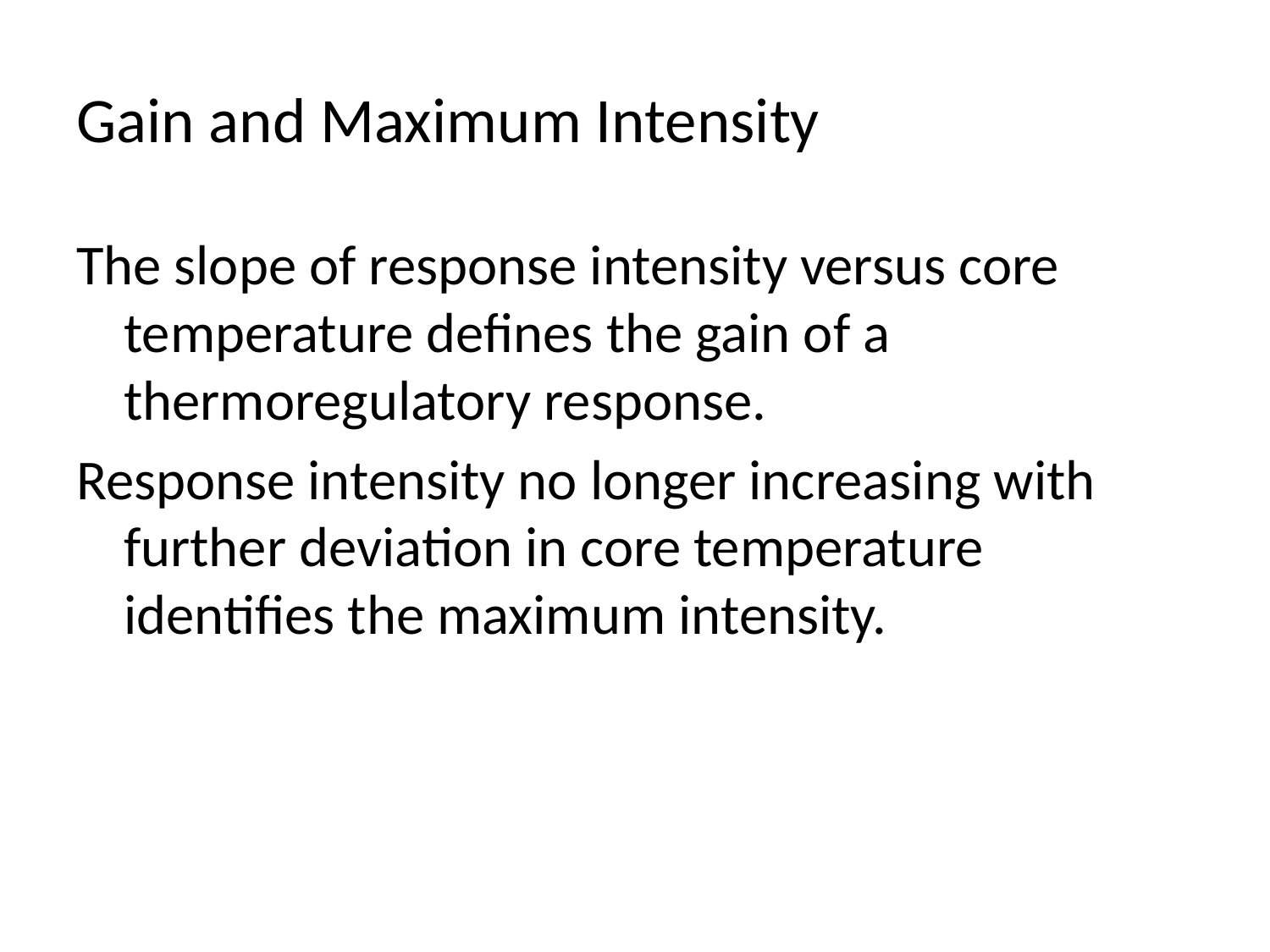

# Gain and Maximum Intensity
The slope of response intensity versus core temperature defines the gain of a thermoregulatory response.
Response intensity no longer increasing with further deviation in core temperature identifies the maximum intensity.